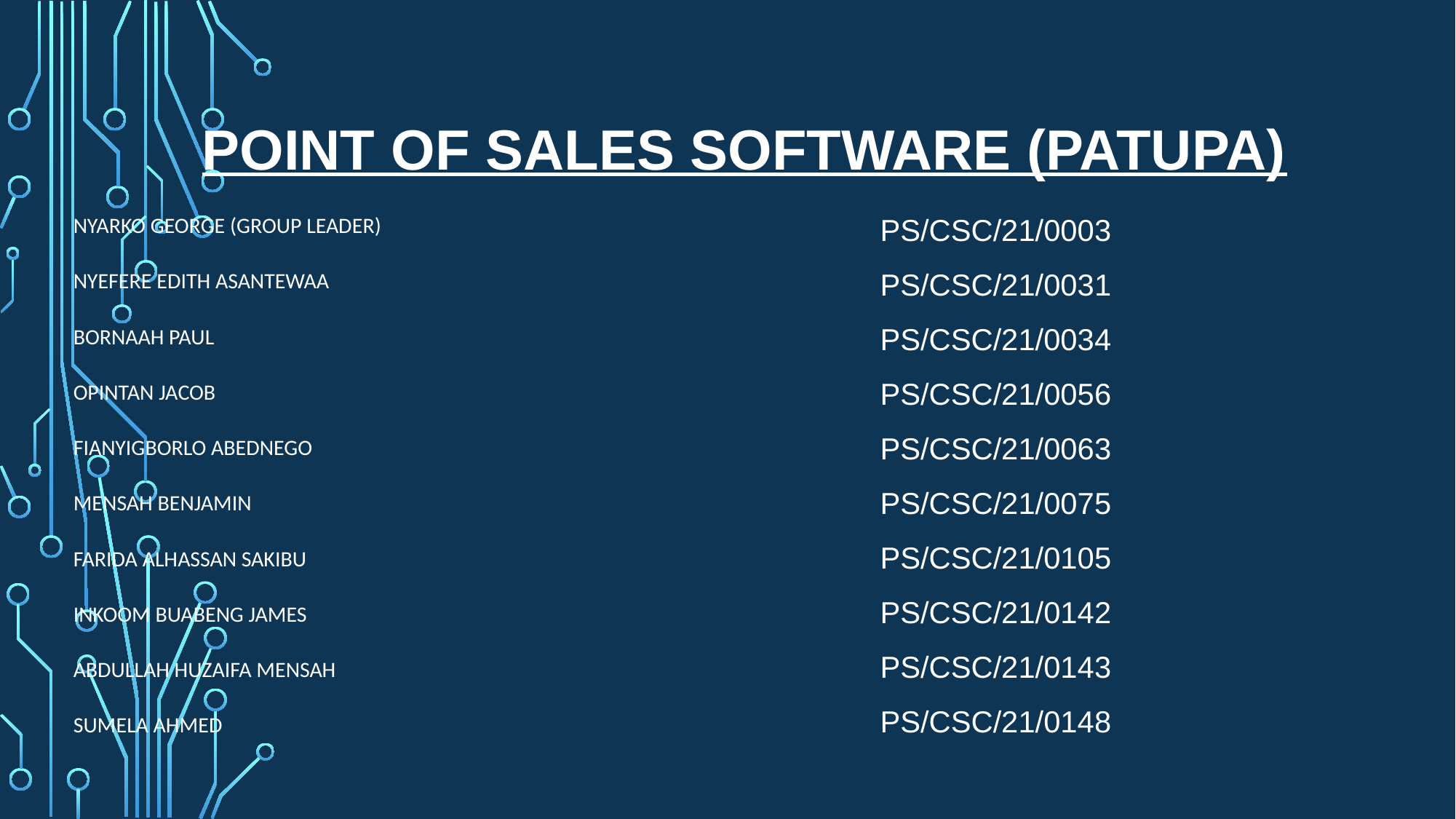

# POINT OF SALES SOFTWARE (PATUPA)
PS/CSC/21/0003
PS/CSC/21/0031
PS/CSC/21/0034
PS/CSC/21/0056
PS/CSC/21/0063
PS/CSC/21/0075
PS/CSC/21/0105
PS/CSC/21/0142
PS/CSC/21/0143
PS/CSC/21/0148
Nyarko George (Group leader)
Nyefere Edith Asantewaa
Bornaah Paul
Opintan Jacob
Fianyigborlo Abednego
Mensah Benjamin
Farida Alhassan Sakibu
Inkoom Buabeng James
Abdullah Huzaifa Mensah
Sumela Ahmed